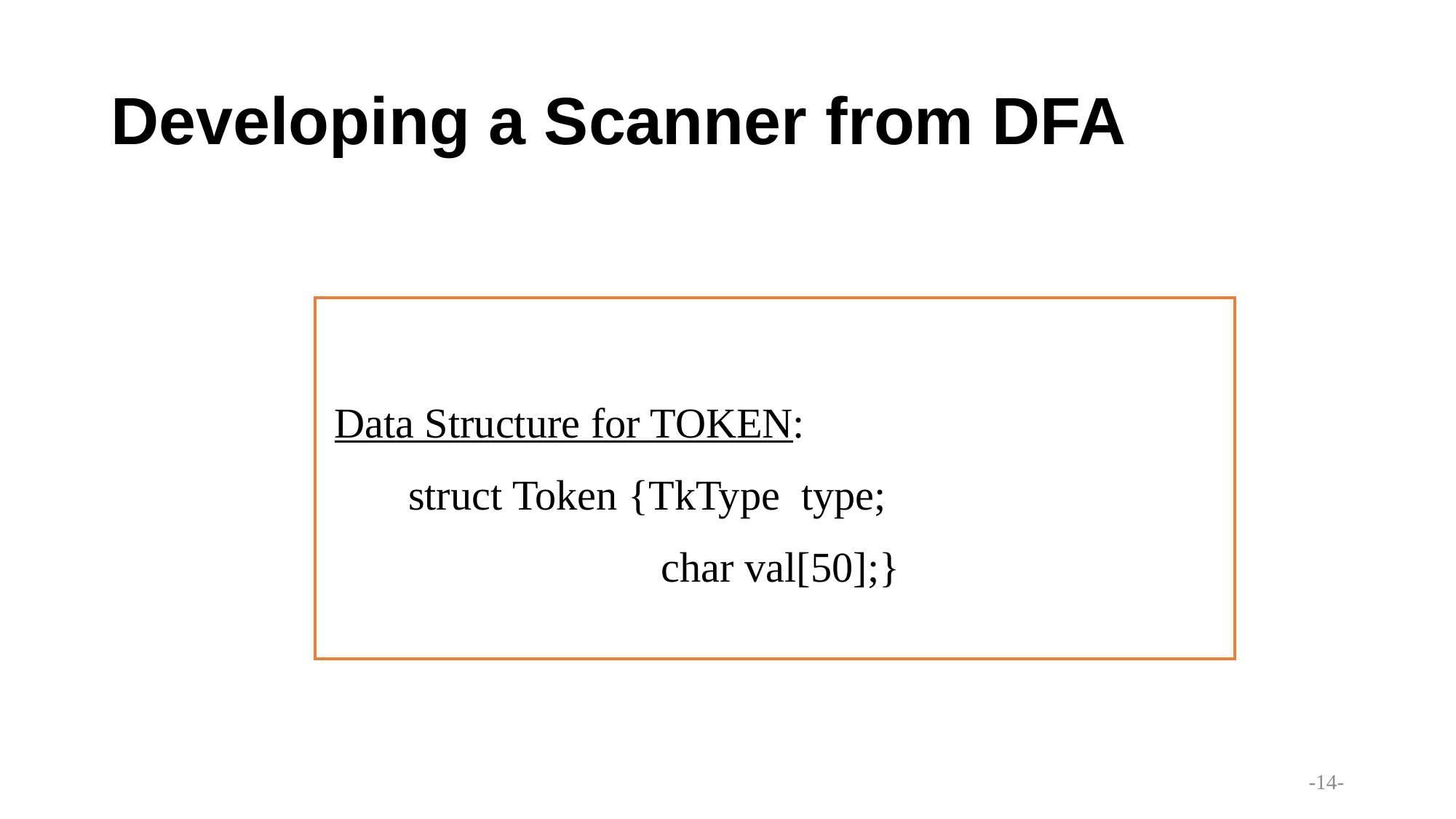

# Developing a Scanner from DFA

Data Structure for TOKEN:
       struct Token {TkType  type;
                               char val[50];}
-14-